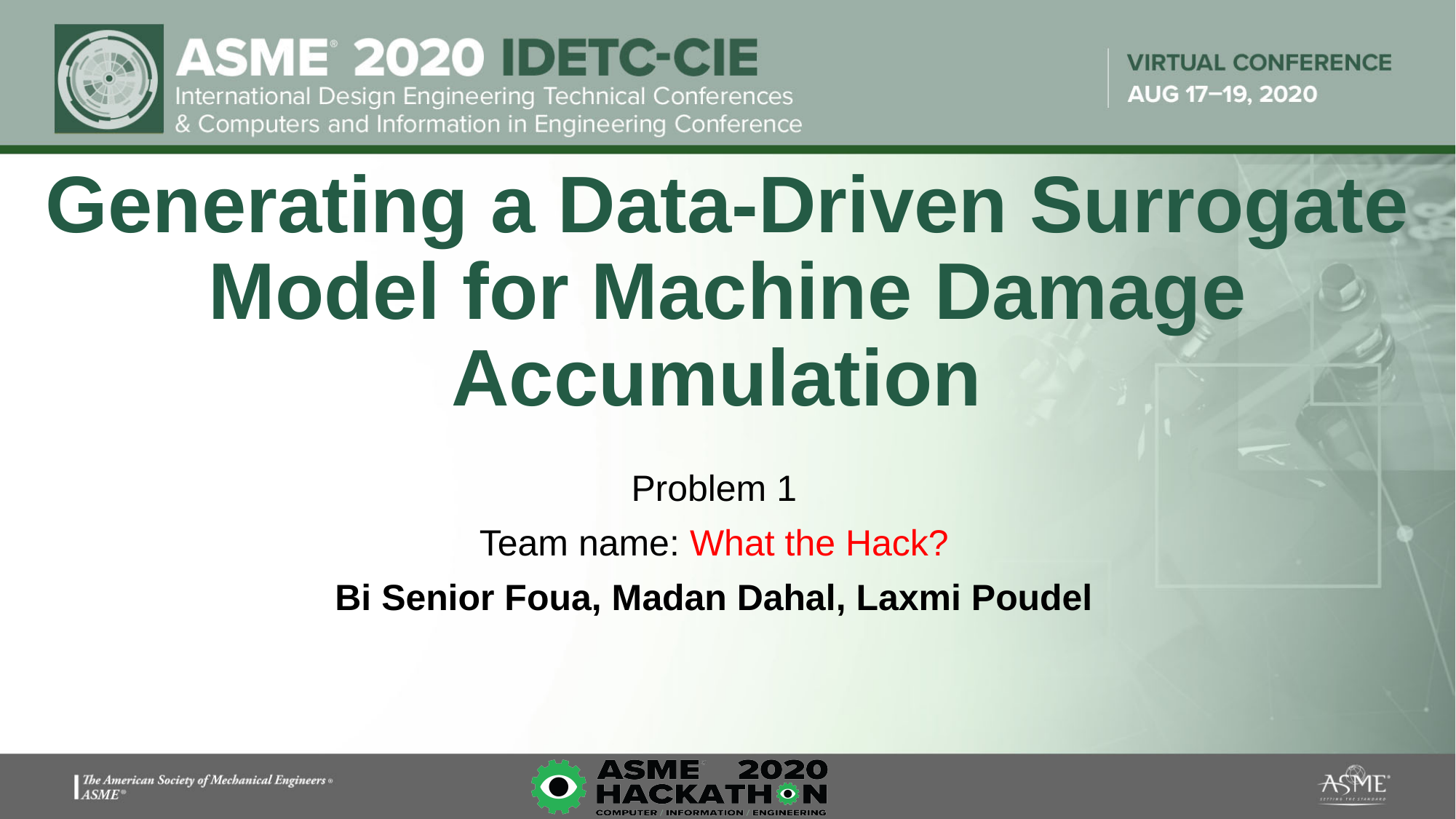

# Generating a Data-Driven Surrogate Model for Machine Damage Accumulation
Problem 1
Team name: What the Hack?
Bi Senior Foua, Madan Dahal, Laxmi Poudel